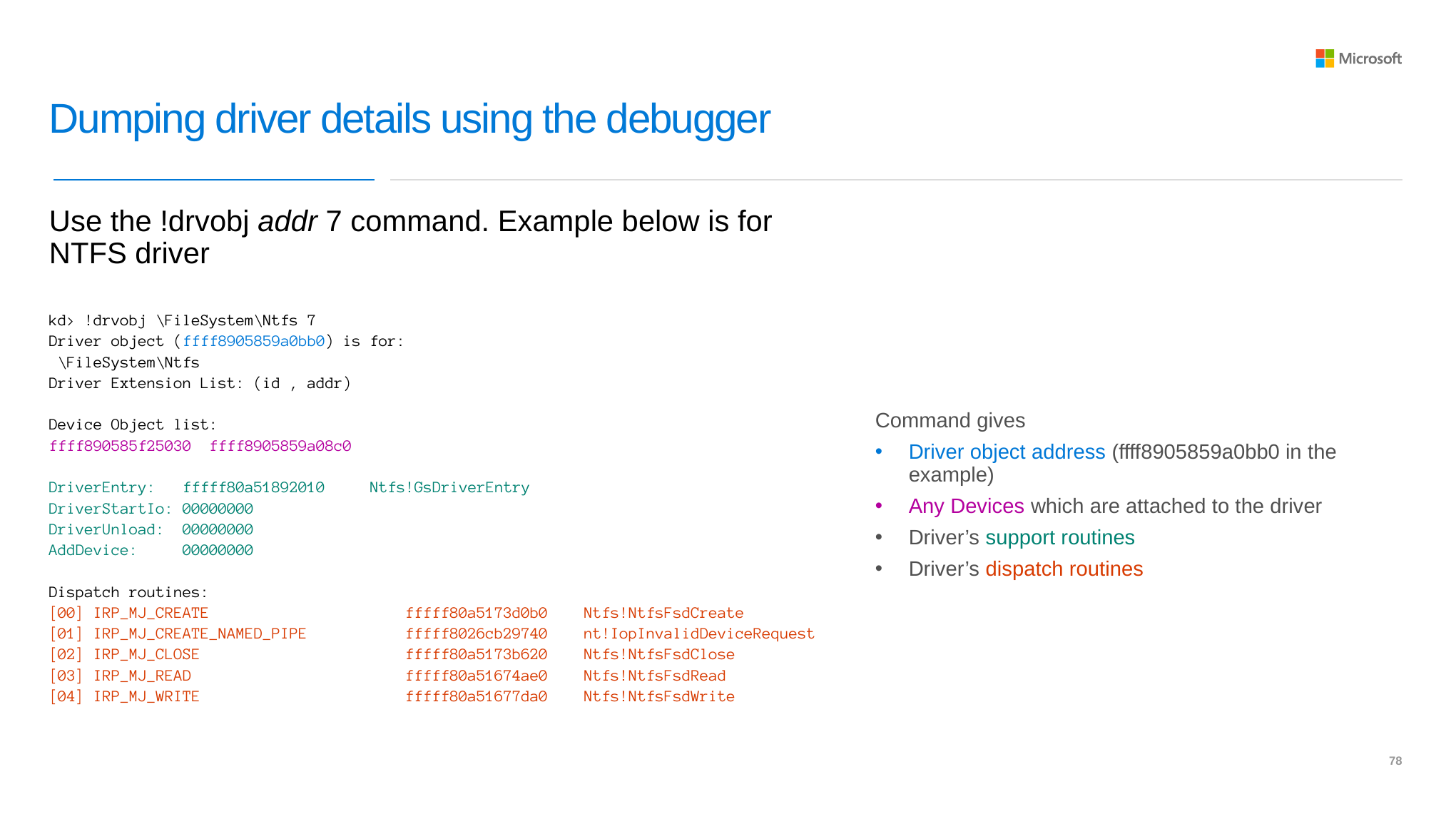

# Dumping driver details using the debugger
Use the !drvobj addr 7 command. Example below is for NTFS driver

kd> !drvobj \FileSystem\Ntfs 7
Driver object (ffff8905859a0bb0) is for:
 \FileSystem\Ntfs
Driver Extension List: (id , addr)

Device Object list:
ffff890585f25030  ffff8905859a08c0

DriverEntry:   fffff80a51892010	Ntfs!GsDriverEntry
DriverStartIo: 00000000
DriverUnload:  00000000
AddDevice:     00000000

Dispatch routines:
[00] IRP_MJ_CREATE                      fffff80a5173d0b0	Ntfs!NtfsFsdCreate
[01] IRP_MJ_CREATE_NAMED_PIPE           fffff8026cb29740	nt!IopInvalidDeviceRequest
[02] IRP_MJ_CLOSE                       fffff80a5173b620	Ntfs!NtfsFsdClose
[03] IRP_MJ_READ                        fffff80a51674ae0	Ntfs!NtfsFsdRead
[04] IRP_MJ_WRITE                       fffff80a51677da0	Ntfs!NtfsFsdWrite
Command gives
Driver object address (ffff8905859a0bb0 in the example)
Any Devices which are attached to the driver
Driver’s support routines
Driver’s dispatch routines
78